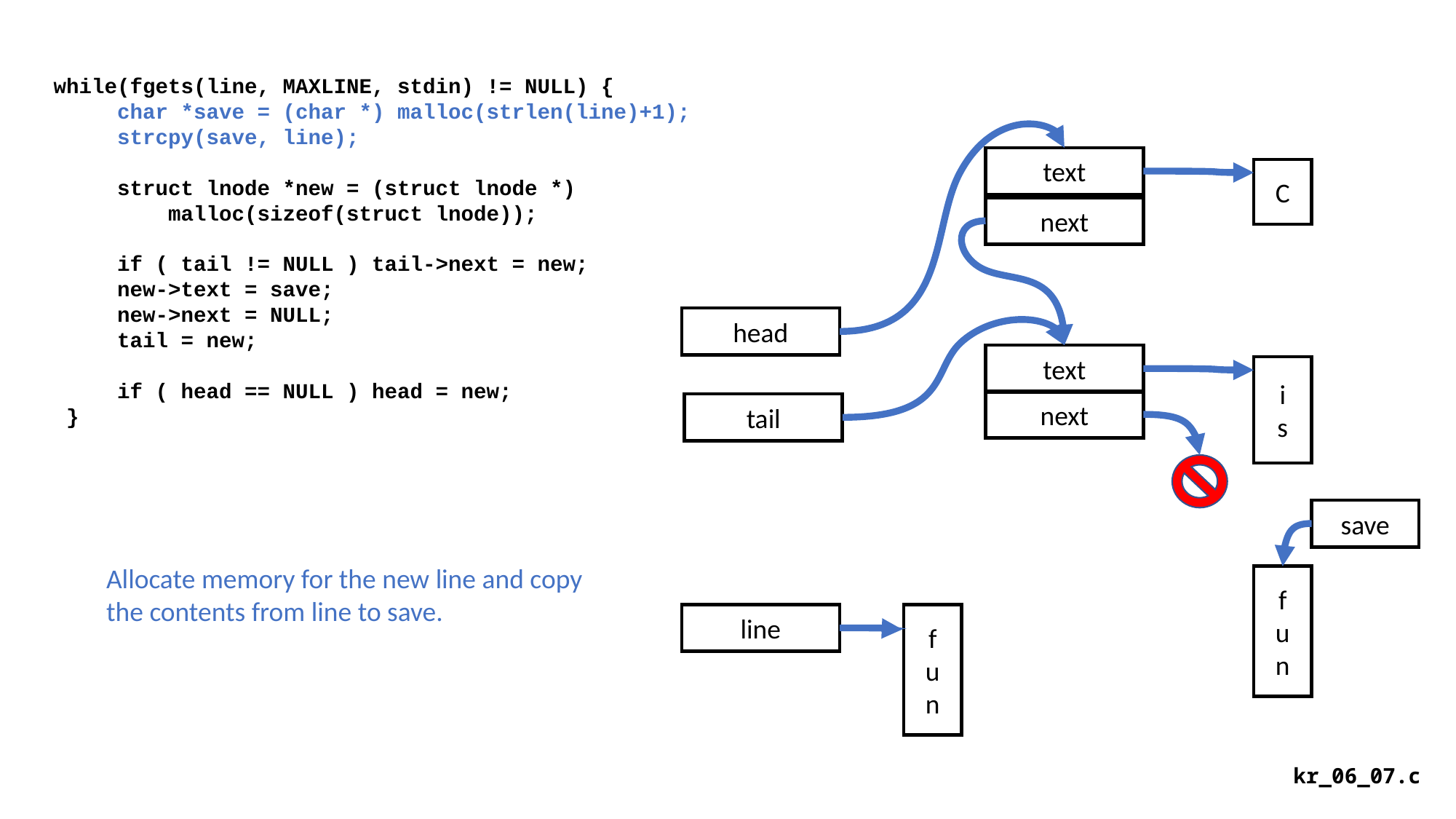

while(fgets(line, MAXLINE, stdin) != NULL) {
      char *save = (char *) malloc(strlen(line)+1);
      strcpy(save, line);

      struct lnode *new = (struct lnode *)
          malloc(sizeof(struct lnode));

      if ( tail != NULL ) tail->next = new;
      new->text = save;
      new->next = NULL;
      tail = new;

      if ( head == NULL ) head = new;
  }
text
C
next
head
text
i
s
next
tail

save
Allocate memory for the new line and copy the contents from line to save.
f
u
n
line
f
u
n
kr_06_07.c